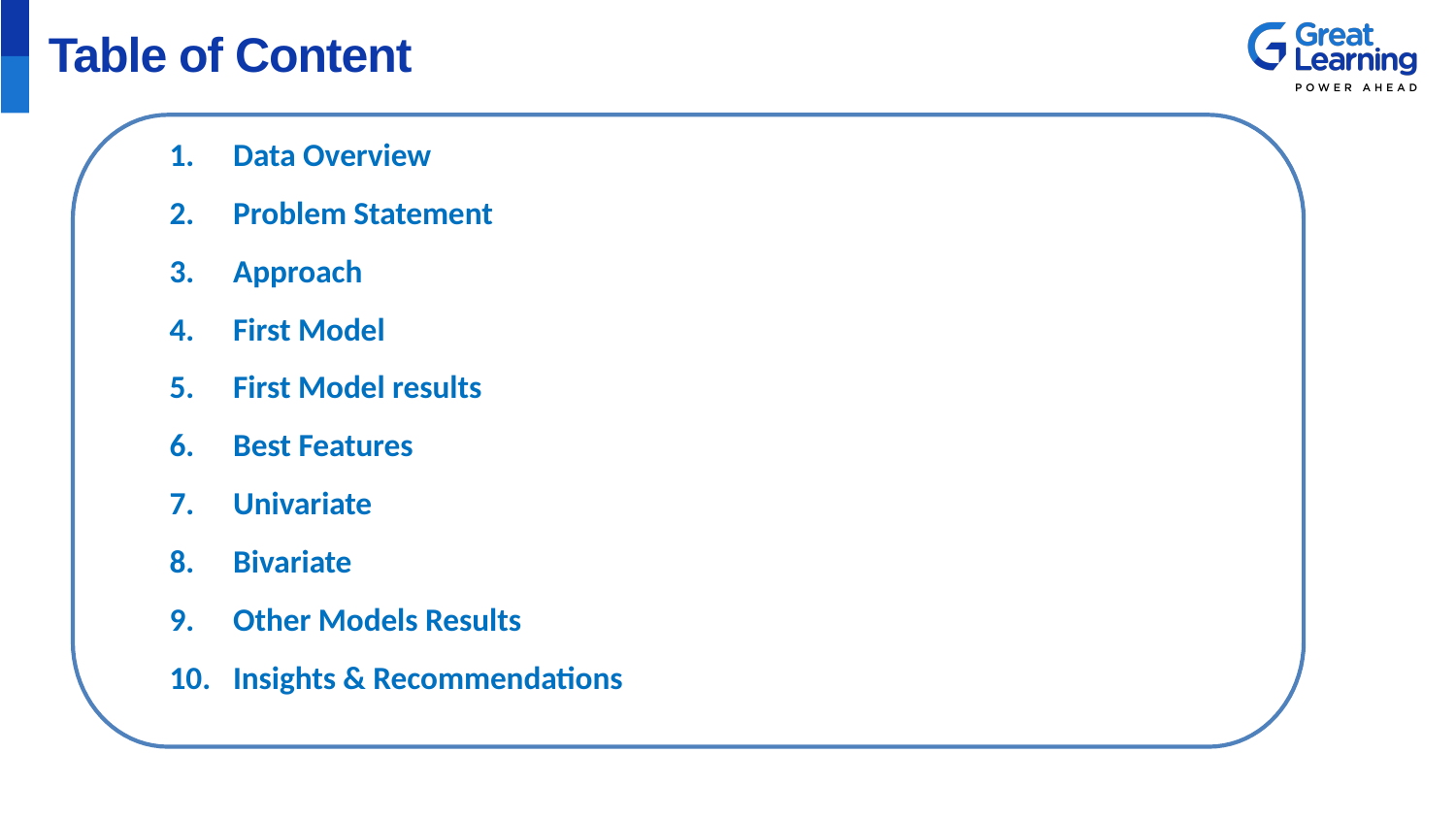

# Table of Content

Data Overview
Problem Statement
Approach
First Model
First Model results
Best Features
Univariate
Bivariate
Other Models Results
Insights & Recommendations